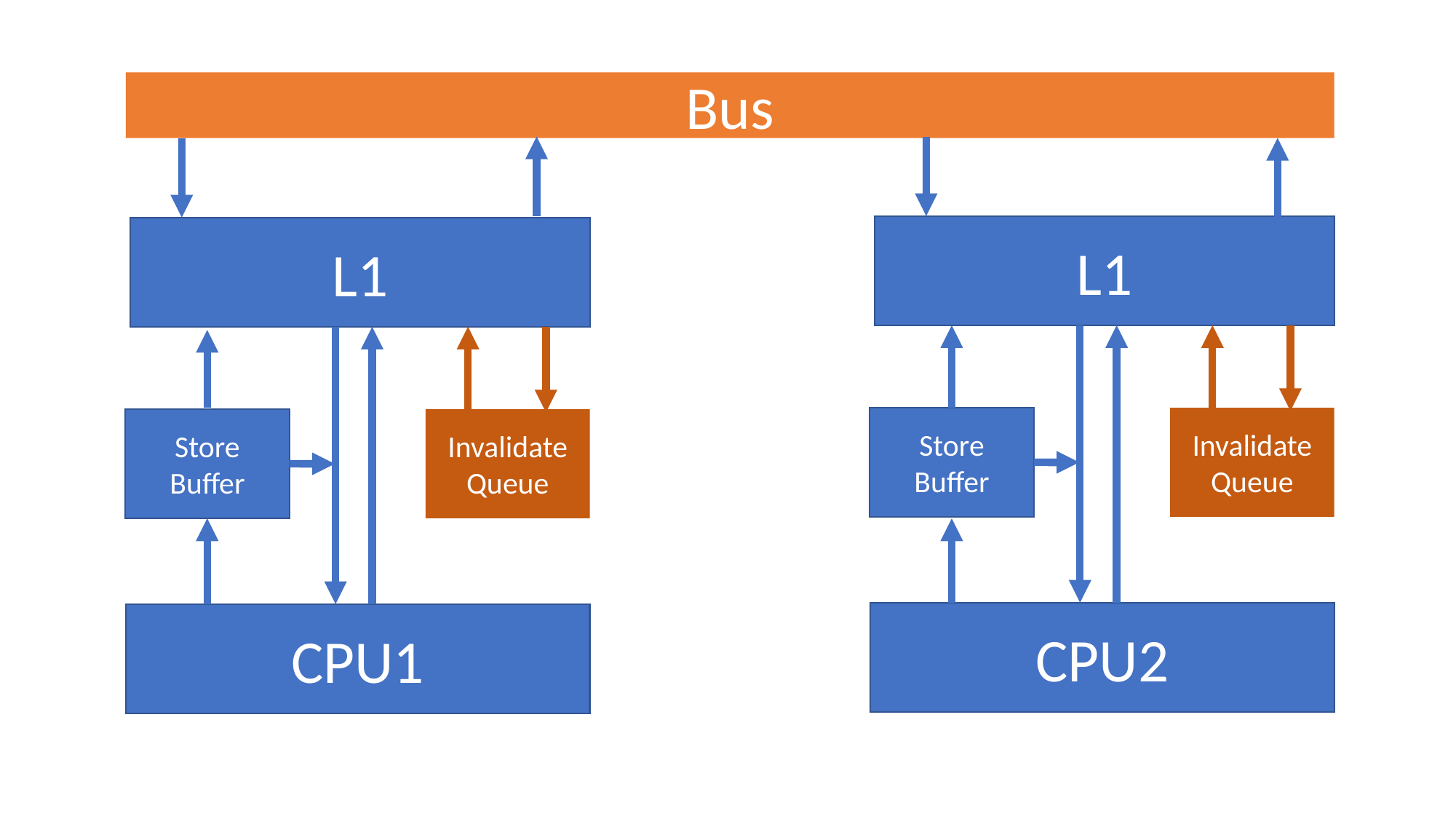

Bus
L1
L1
Store Buffer
Invalidate Queue
Store Buffer
Invalidate Queue
CPU2
CPU1